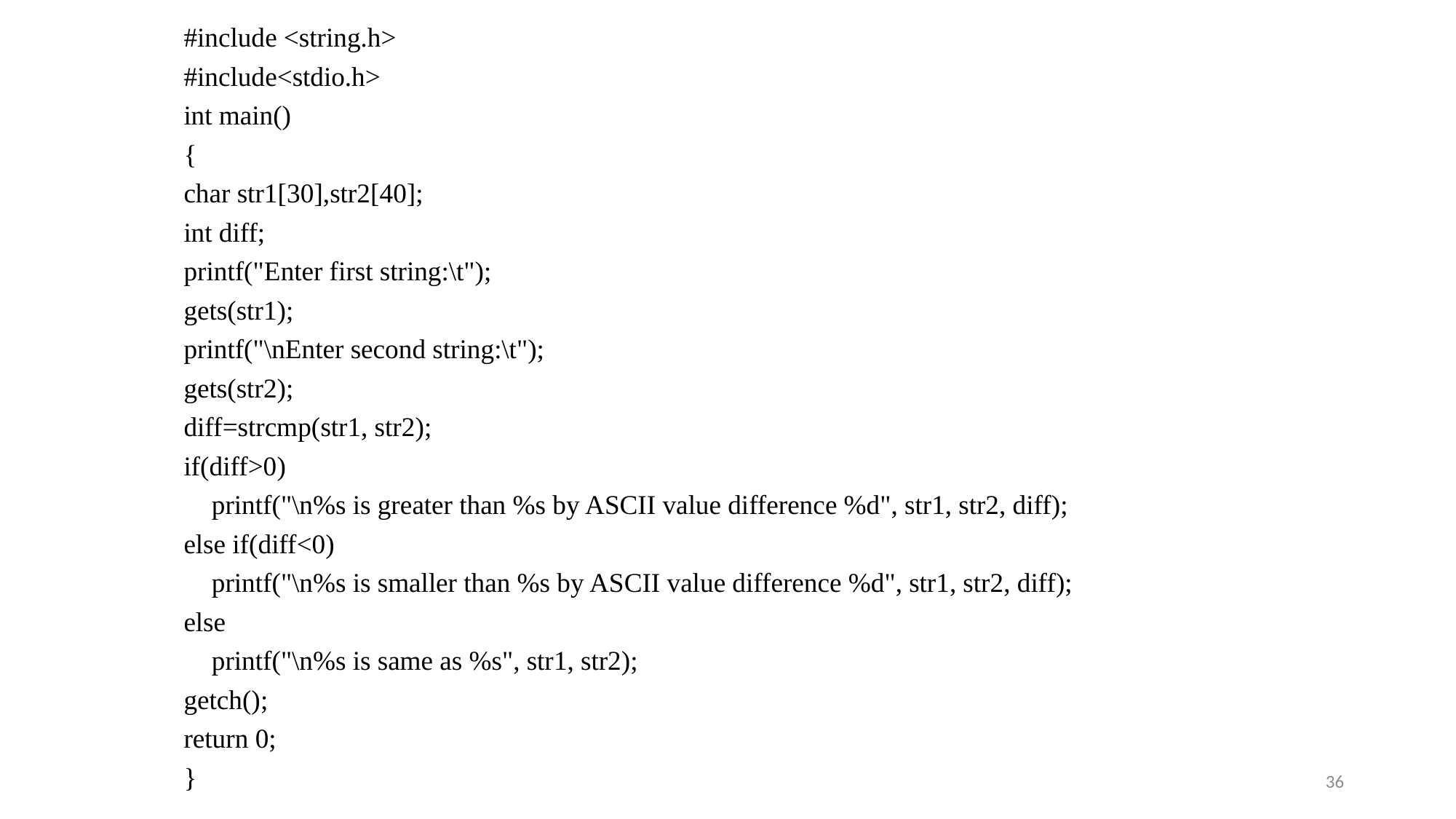

#include <string.h>
#include<stdio.h>
int main()
{
char str1[30],str2[40];
int diff;
printf("Enter first string:\t");
gets(str1);
printf("\nEnter second string:\t");
gets(str2);
diff=strcmp(str1, str2);
if(diff>0)
	printf("\n%s is greater than %s by ASCII value difference %d", str1, str2, diff);
else if(diff<0)
	printf("\n%s is smaller than %s by ASCII value difference %d", str1, str2, diff);
else
	printf("\n%s is same as %s", str1, str2);
getch();
return 0;
}

36